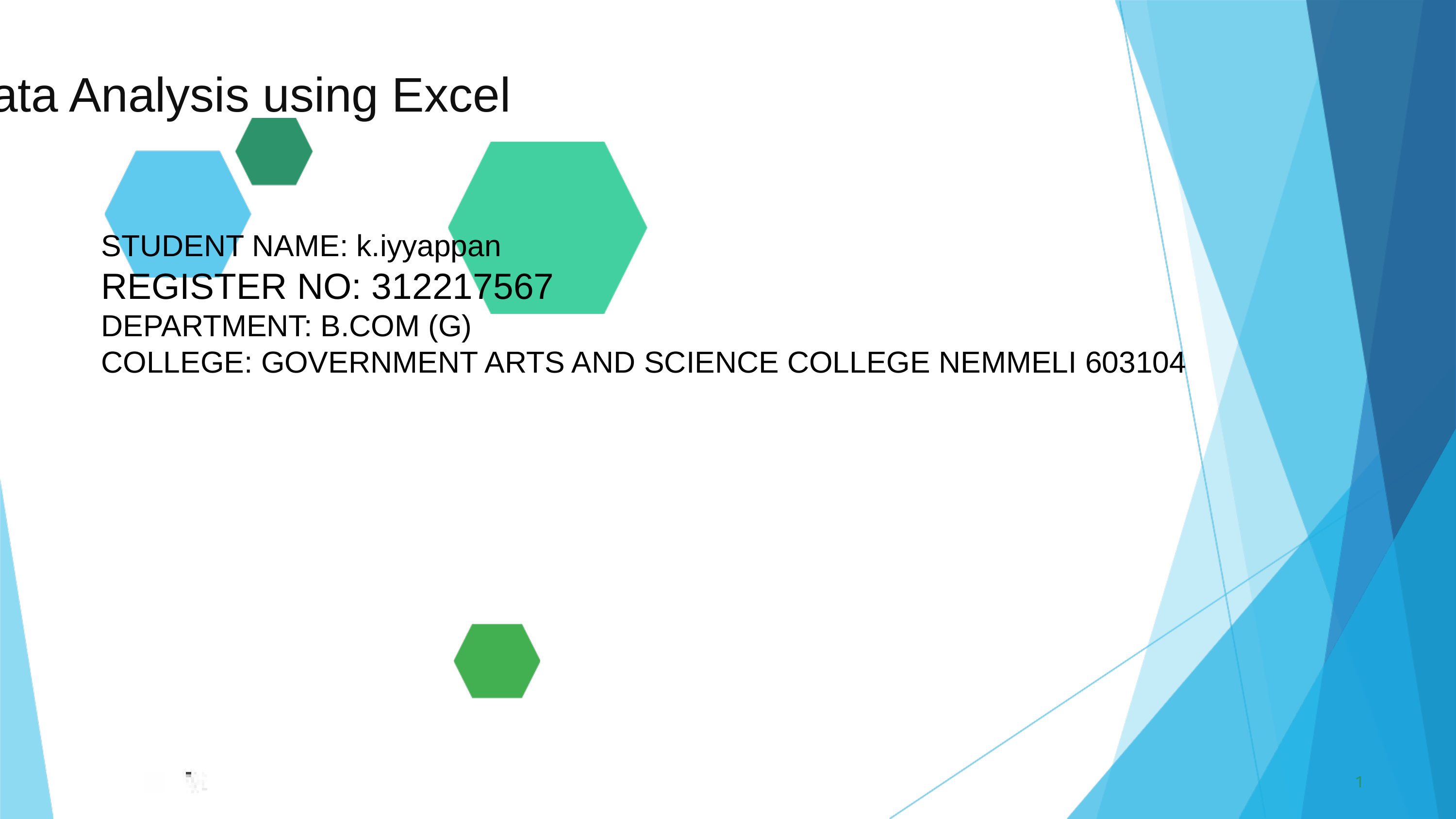

Employee Data Analysis using Excel

STUDENT NAME: k.iyyappan
REGISTER NO: 312217567
DEPARTMENT: B.COM (G)
COLLEGE: GOVERNMENT ARTS AND SCIENCE COLLEGE NEMMELI 603104

1